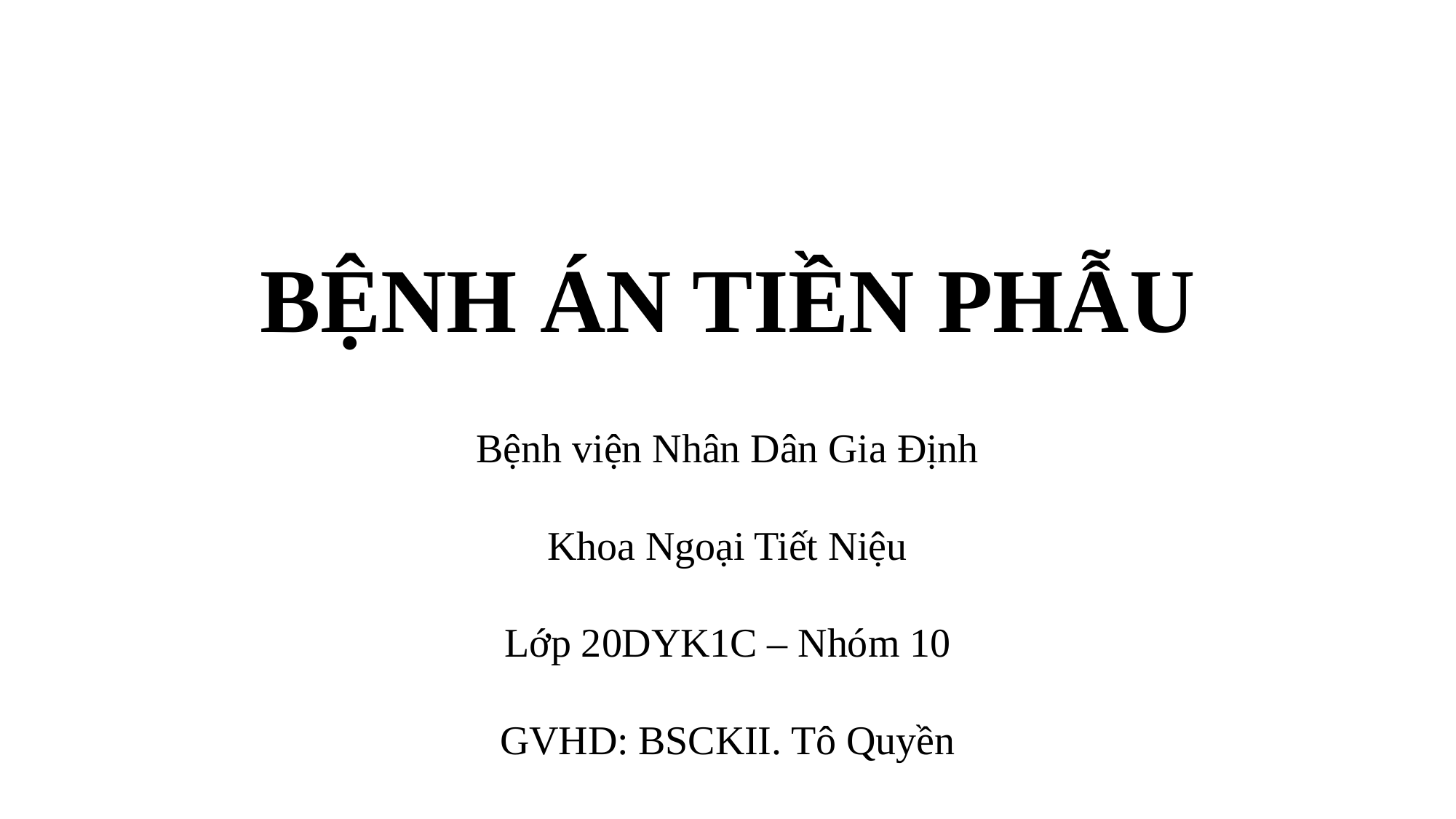

# BỆNH ÁN TIỀN PHẪU
Bệnh viện Nhân Dân Gia Định
Khoa Ngoại Tiết Niệu
Lớp 20DYK1C – Nhóm 10
GVHD: BSCKII. Tô Quyền